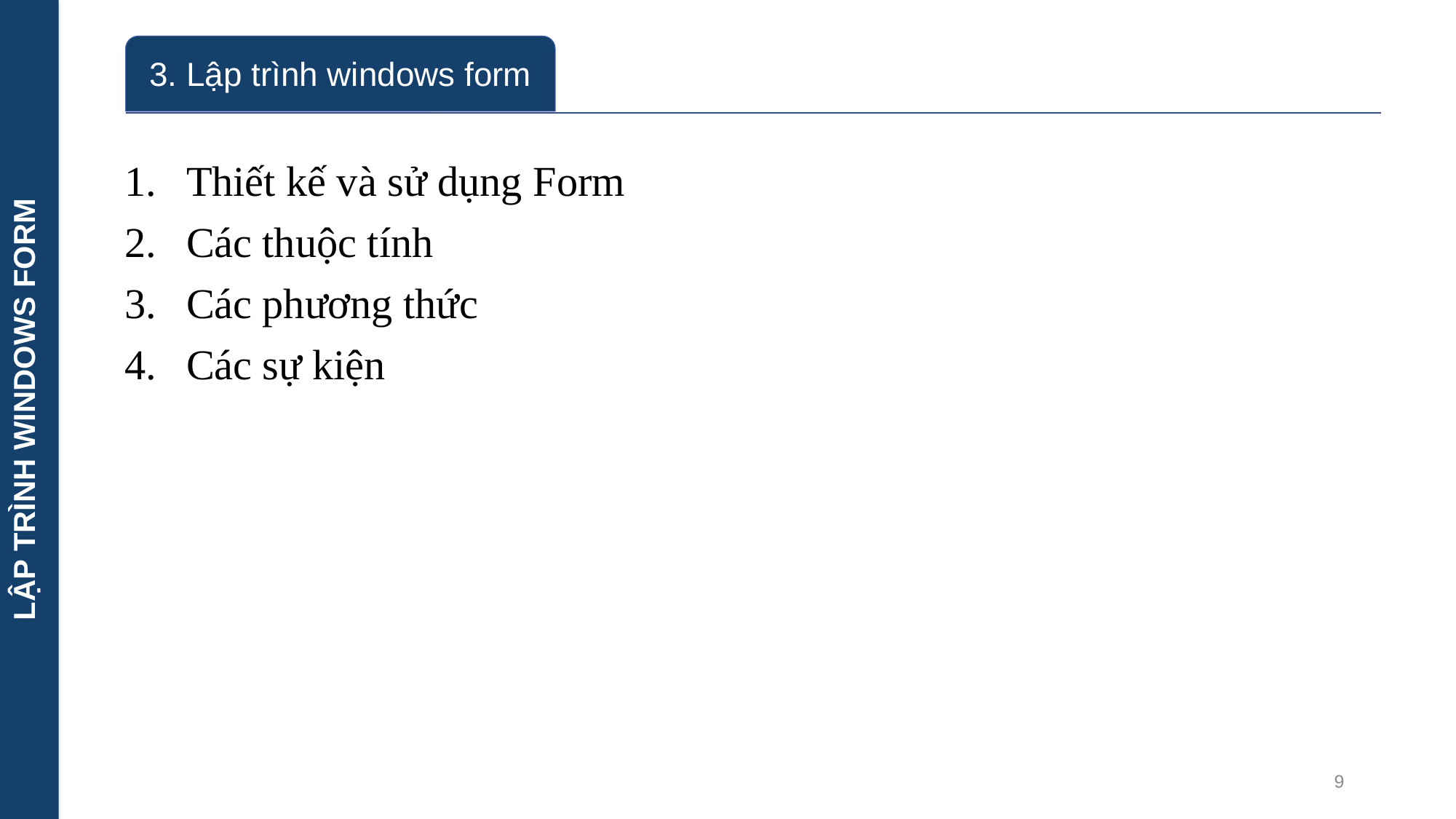

LẬP TRÌNH WINDOWS FORM
3. Lập trình windows form
Thiết kế và sử dụng Form
Các thuộc tính
Các phương thức
Các sự kiện
9